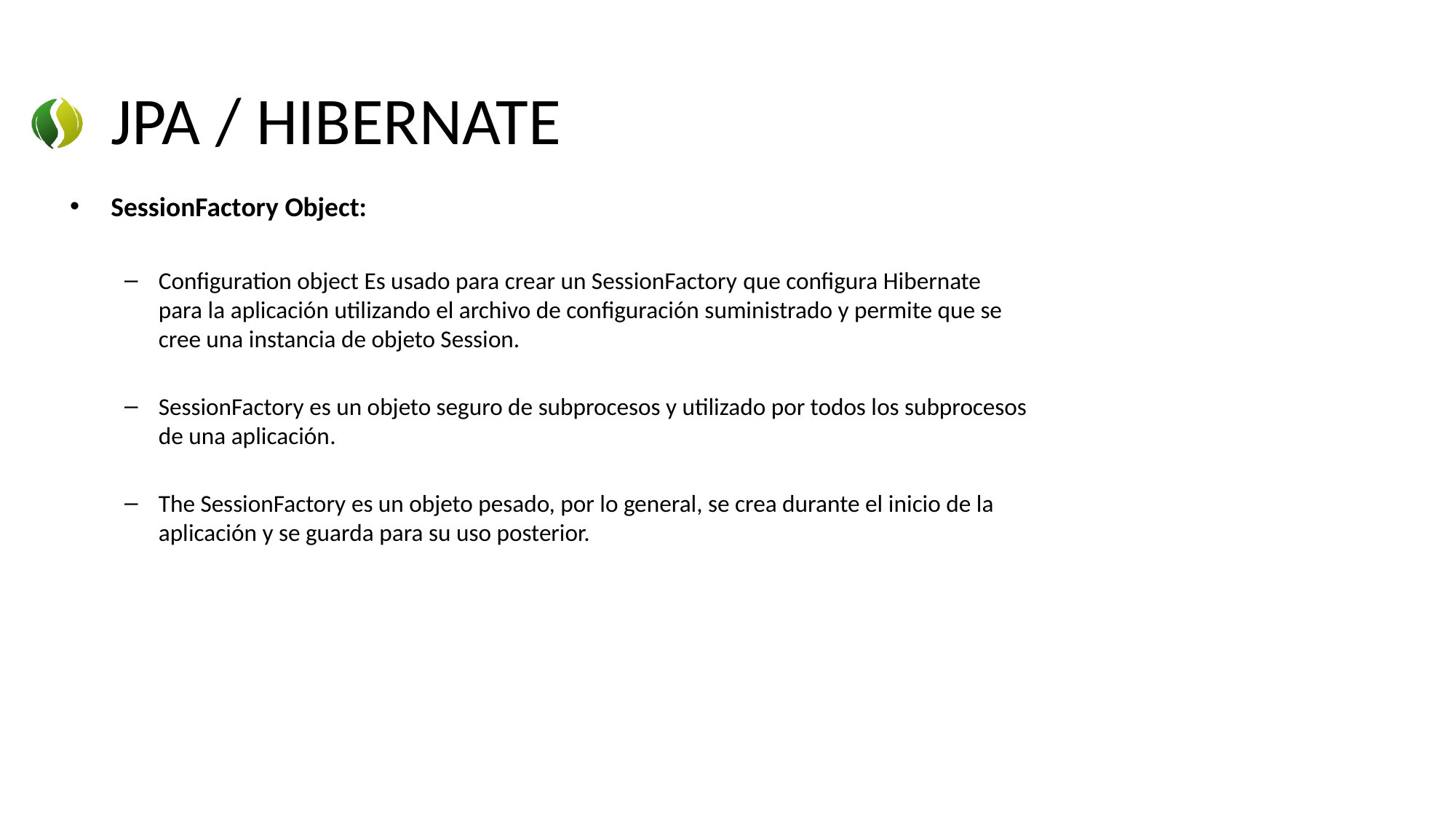

# JPA / HIBERNATE
SessionFactory Object:

Configuration object Es usado para crear un SessionFactory que configura Hibernate para la aplicación utilizando el archivo de configuración suministrado y permite que se cree una instancia de objeto Session.

SessionFactory es un objeto seguro de subprocesos y utilizado por todos los subprocesos de una aplicación.

The SessionFactory es un objeto pesado, por lo general, se crea durante el inicio de la aplicación y se guarda para su uso posterior.